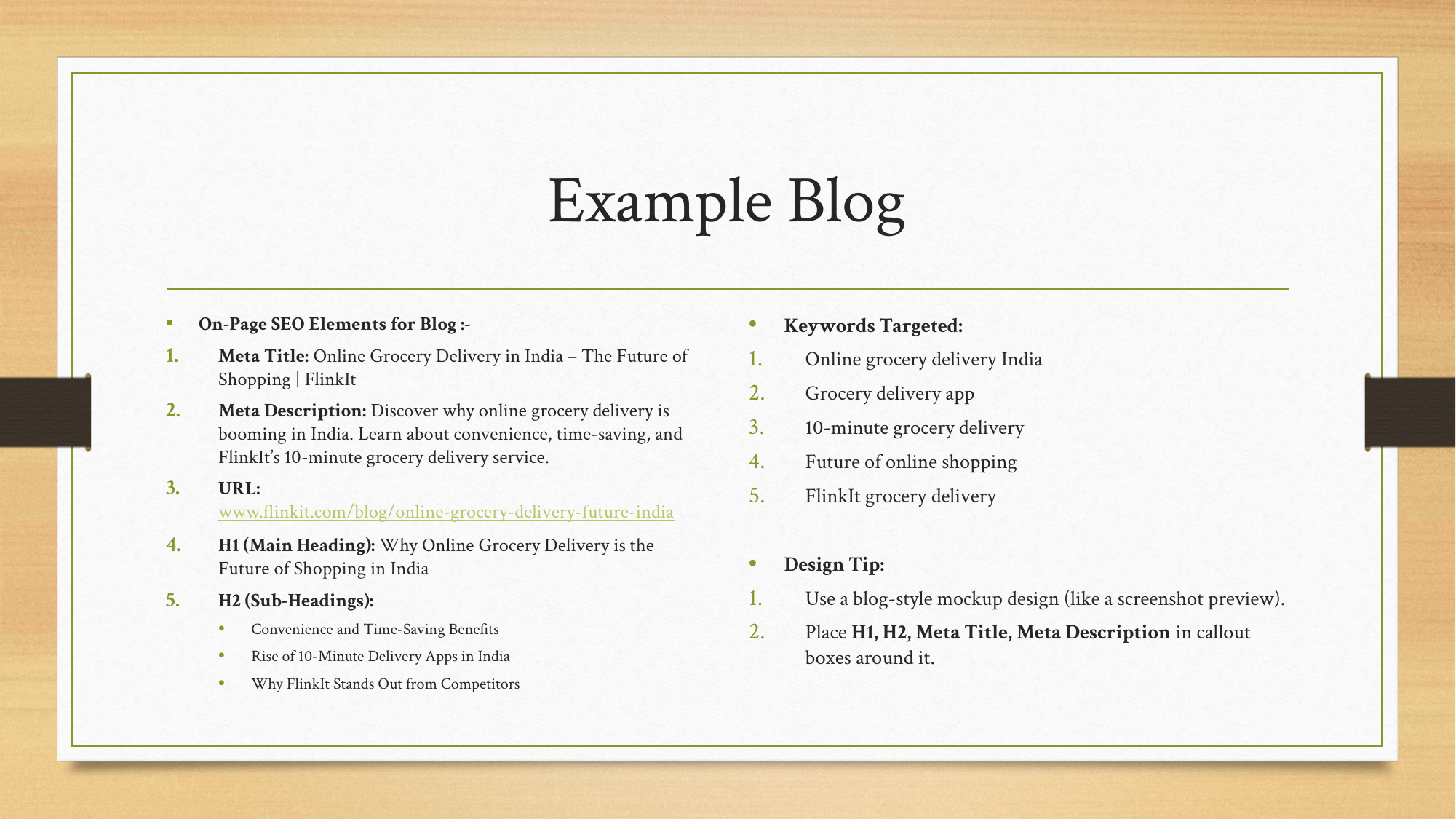

# Example Blog
On-Page SEO Elements for Blog :-
Meta Title: Online Grocery Delivery in India – The Future of Shopping | FlinkIt
Meta Description: Discover why online grocery delivery is booming in India. Learn about convenience, time-saving, and FlinkIt’s 10-minute grocery delivery service.
URL: www.flinkit.com/blog/online-grocery-delivery-future-india
H1 (Main Heading): Why Online Grocery Delivery is the Future of Shopping in India
H2 (Sub-Headings):
Convenience and Time-Saving Benefits
Rise of 10-Minute Delivery Apps in India
Why FlinkIt Stands Out from Competitors

Keywords Targeted:
Online grocery delivery India
Grocery delivery app
10-minute grocery delivery
Future of online shopping
FlinkIt grocery delivery

Design Tip:
Use a blog-style mockup design (like a screenshot preview).
Place H1, H2, Meta Title, Meta Description in callout boxes around it.